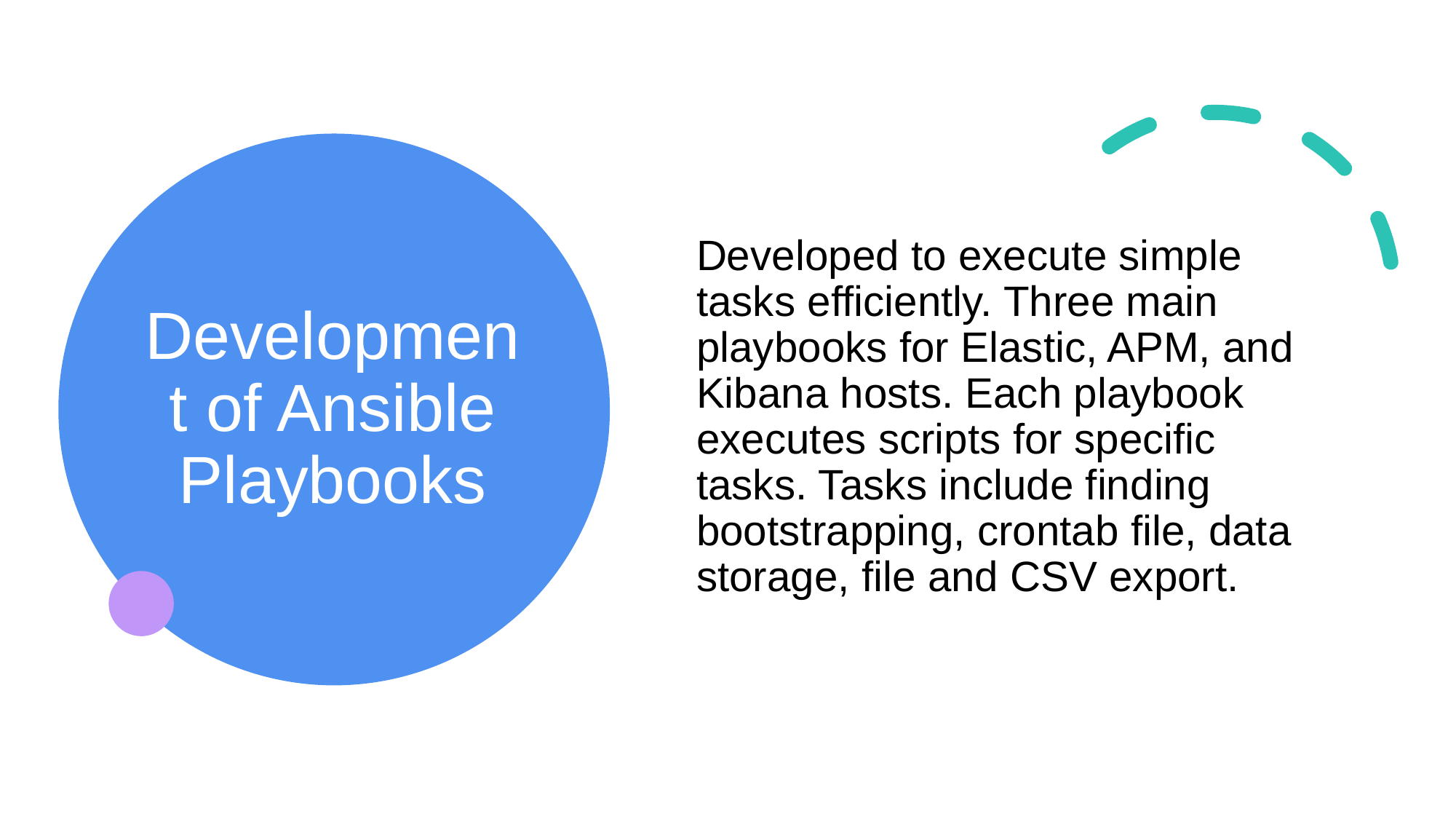

# Development of Ansible Playbooks
Developed to execute simple tasks efficiently. Three main playbooks for Elastic, APM, and Kibana hosts. Each playbook executes scripts for specific tasks. Tasks include finding bootstrapping, crontab file, data storage, file and CSV export.